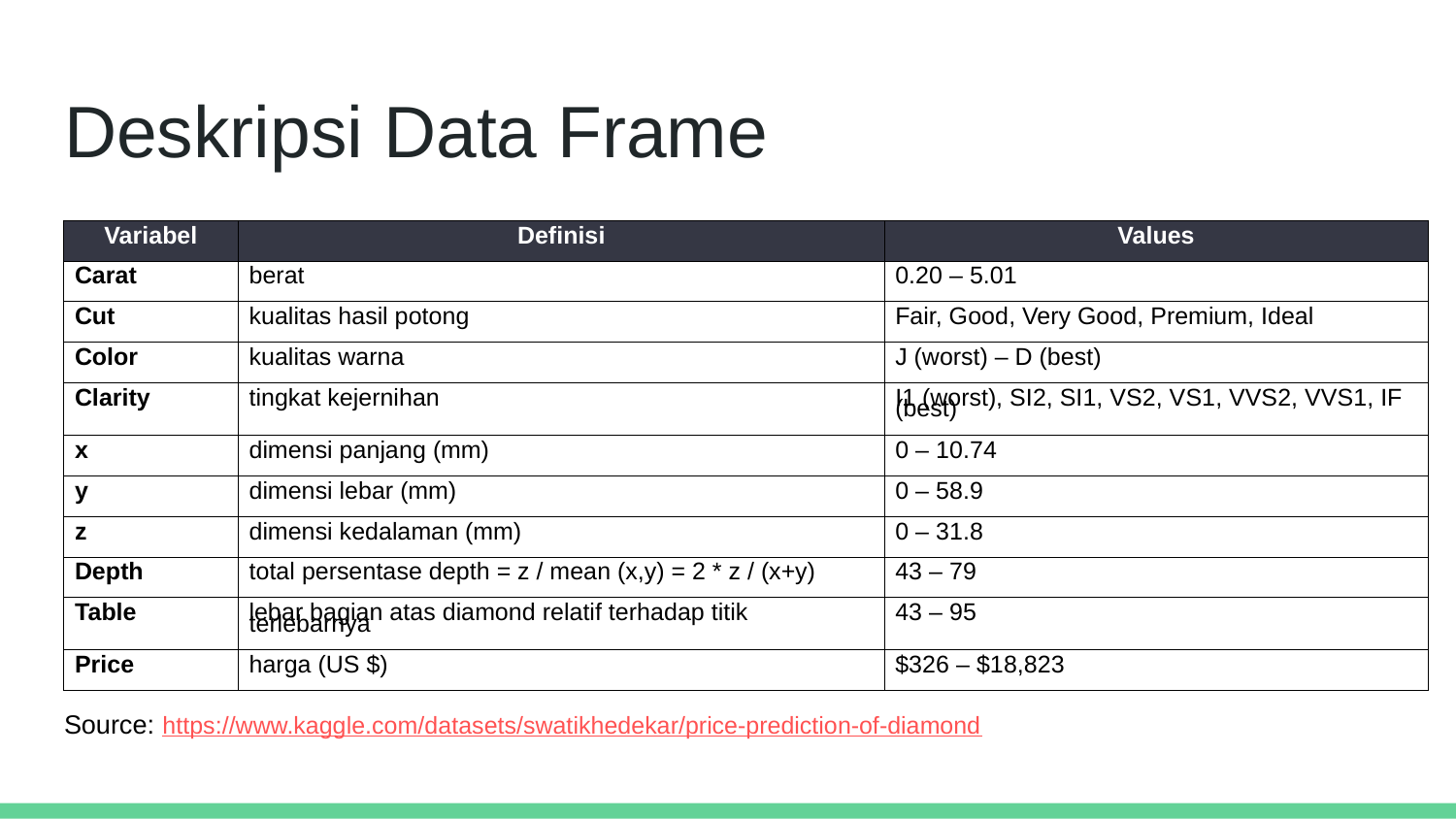

# Deskripsi Data Frame
| Variabel | Definisi | Values |
| --- | --- | --- |
| Carat | berat | 0.20 – 5.01 |
| Cut | kualitas hasil potong | Fair, Good, Very Good, Premium, Ideal |
| Color | kualitas warna | J (worst) – D (best) |
| Clarity | tingkat kejernihan | I1 (worst), SI2, SI1, VS2, VS1, VVS2, VVS1, IF (best) |
| x | dimensi panjang (mm) | 0 – 10.74 |
| y | dimensi lebar (mm) | 0 – 58.9 |
| z | dimensi kedalaman (mm) | 0 – 31.8 |
| Depth | total persentase depth = z / mean (x,y) = 2 \* z / (x+y) | 43 – 79 |
| Table | lebar bagian atas diamond relatif terhadap titik terlebarnya | 43 – 95 |
| Price | harga (US $) | $326 – $18,823 |
Source: https://www.kaggle.com/datasets/swatikhedekar/price-prediction-of-diamond